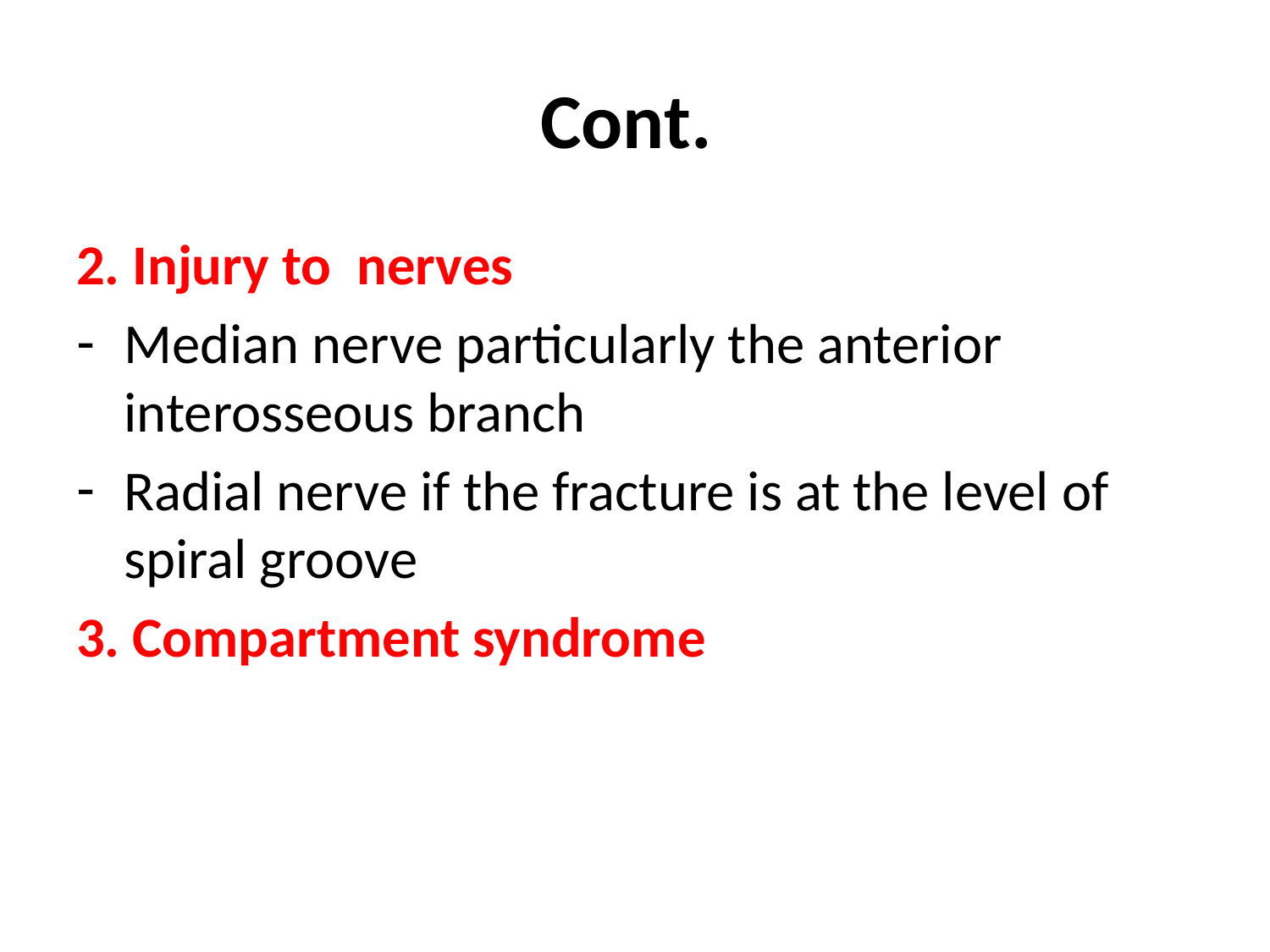

# Cont.
2. Injury to  nerves
Median nerve particularly the anterior interosseous branch
Radial nerve if the fracture is at the level of spiral groove
3. Compartment syndrome